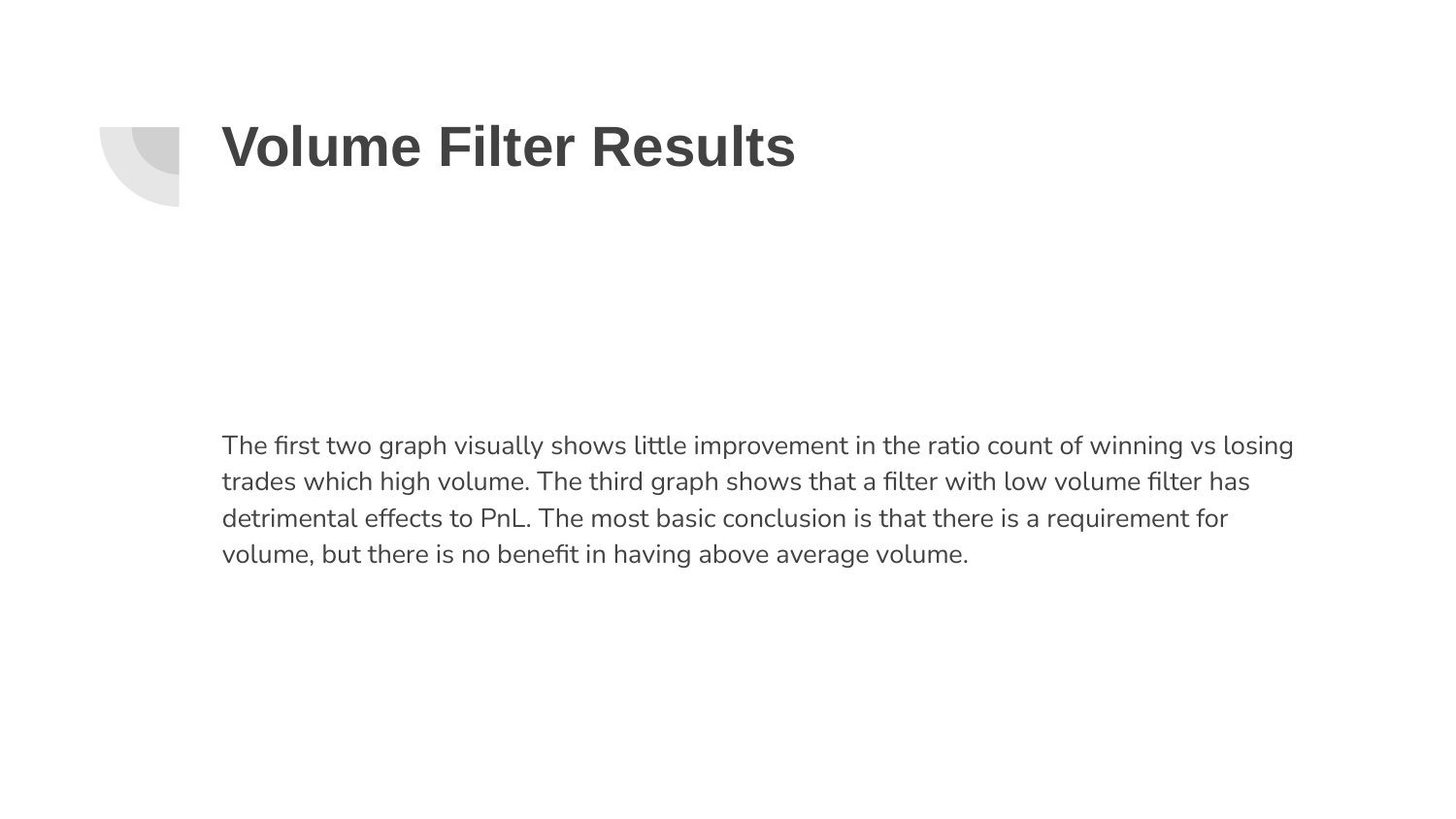

# Volume Filter Results
The first two graph visually shows little improvement in the ratio count of winning vs losing trades which high volume. The third graph shows that a filter with low volume filter has detrimental effects to PnL. The most basic conclusion is that there is a requirement for volume, but there is no benefit in having above average volume.